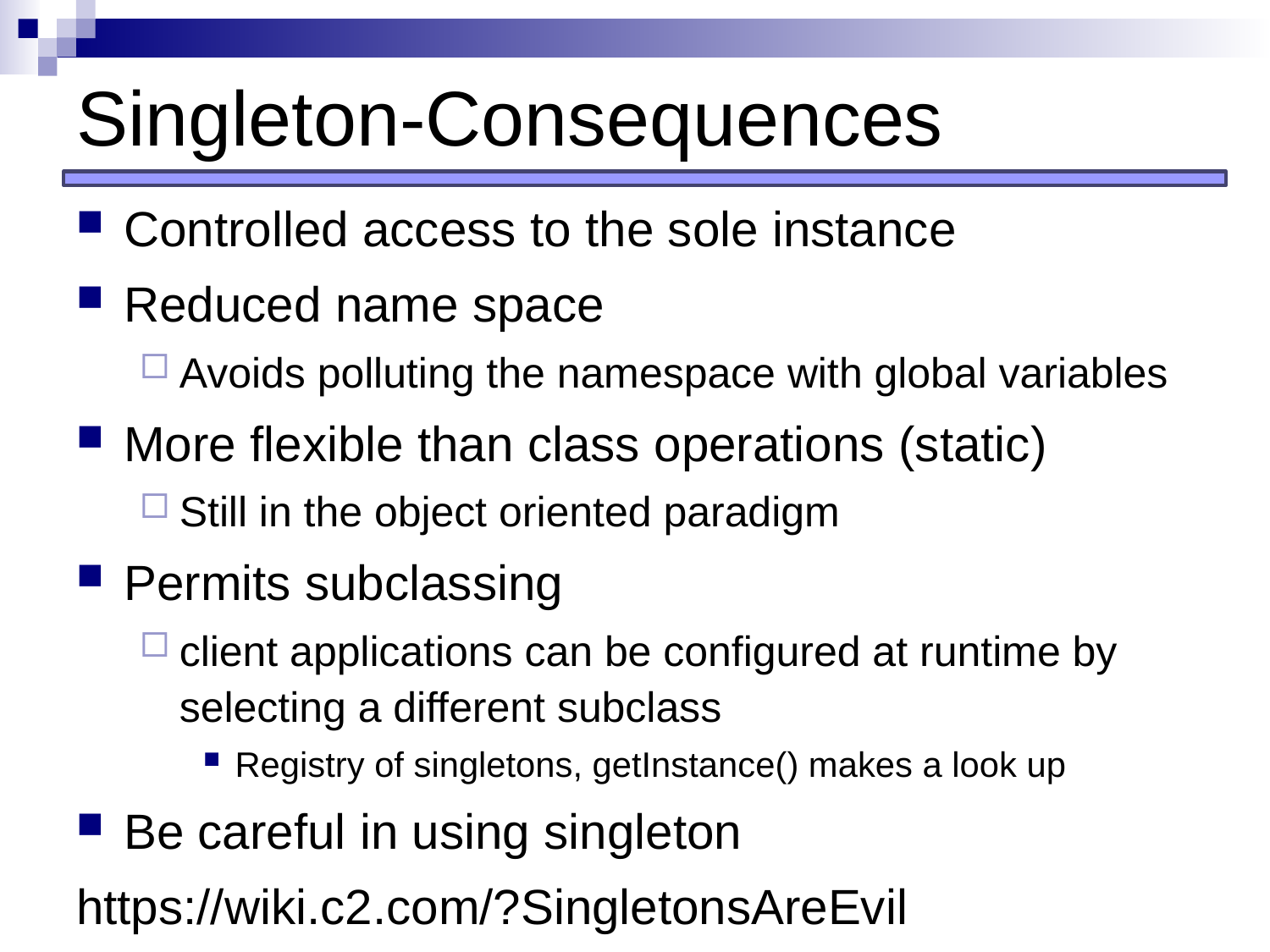

# Singleton-Consequences
Controlled access to the sole instance
Reduced name space
Avoids polluting the namespace with global variables
More flexible than class operations (static)
Still in the object oriented paradigm
Permits subclassing
client applications can be configured at runtime by selecting a different subclass
Registry of singletons, getInstance() makes a look up
Be careful in using singleton
https://wiki.c2.com/?SingletonsAreEvil